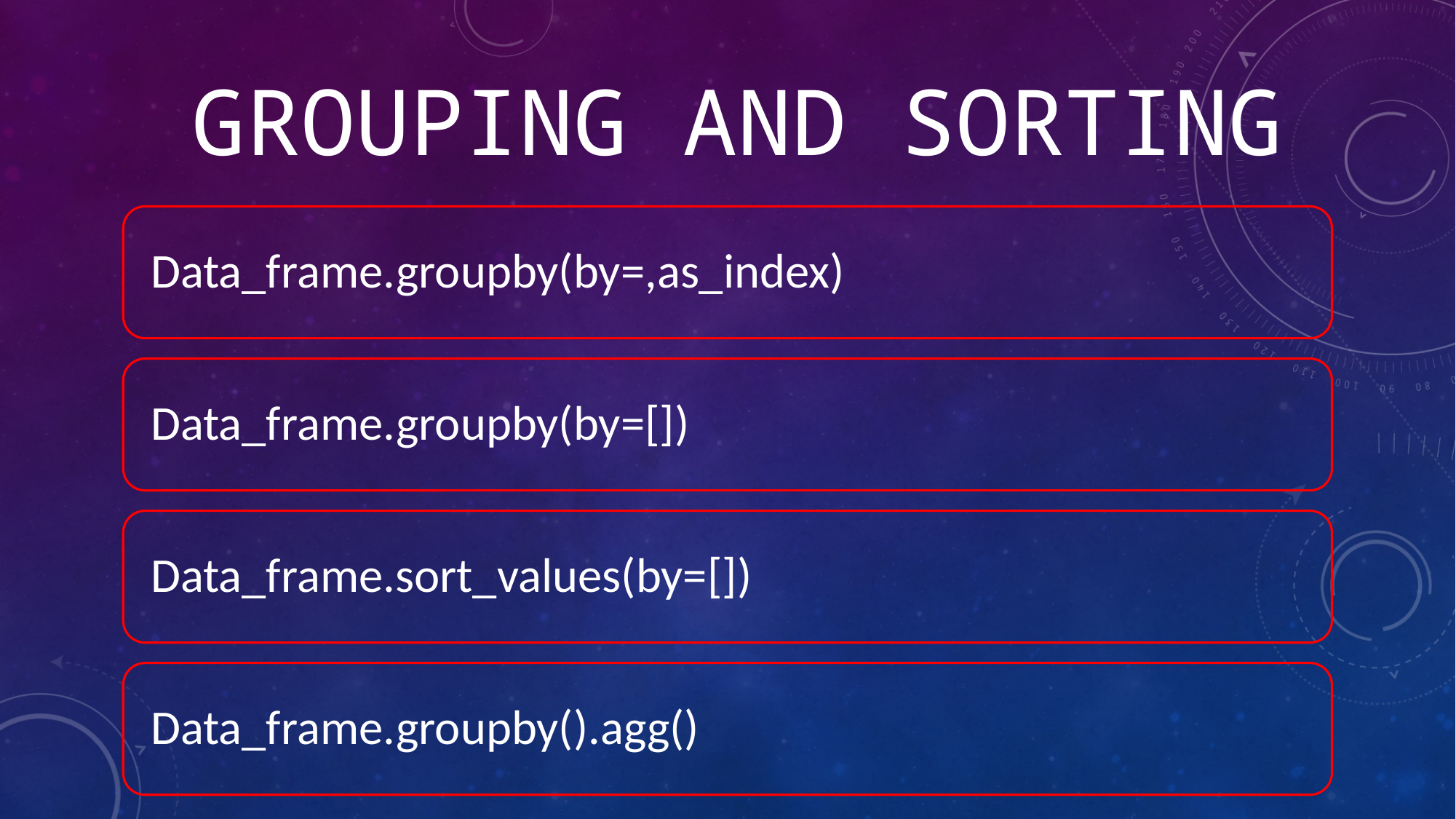

# GROUPING AND SORTING
Data_frame.groupby(by=,as_index)
Data_frame.groupby(by=[])
Data_frame.sort_values(by=[])
Data_frame.groupby().agg()